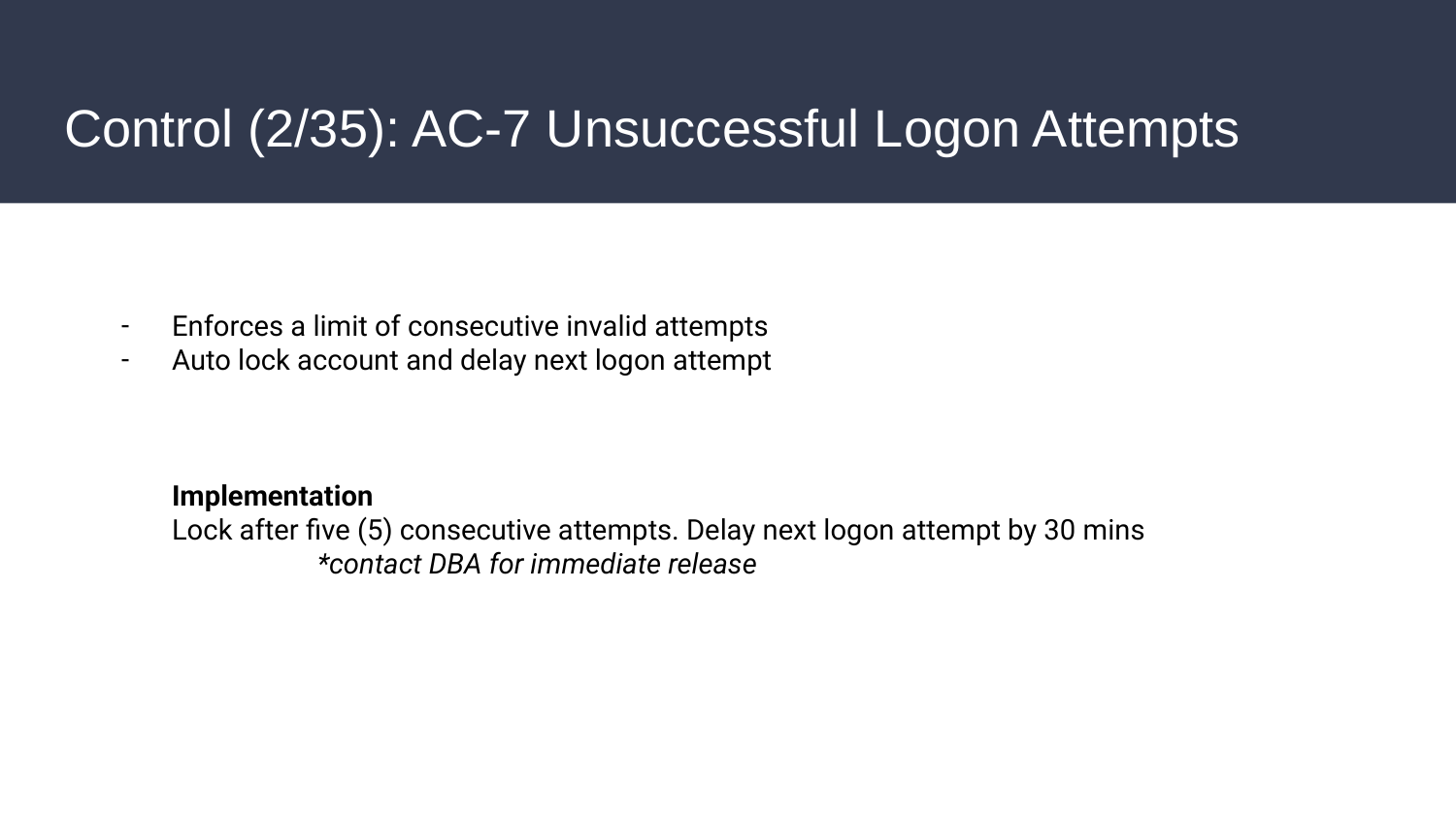

# Control (2/35): AC-7 Unsuccessful Logon Attempts

Enforces a limit of consecutive invalid attempts
Auto lock account and delay next logon attempt

Implementation
Lock after five (5) consecutive attempts. Delay next logon attempt by 30 mins
	*contact DBA for immediate release